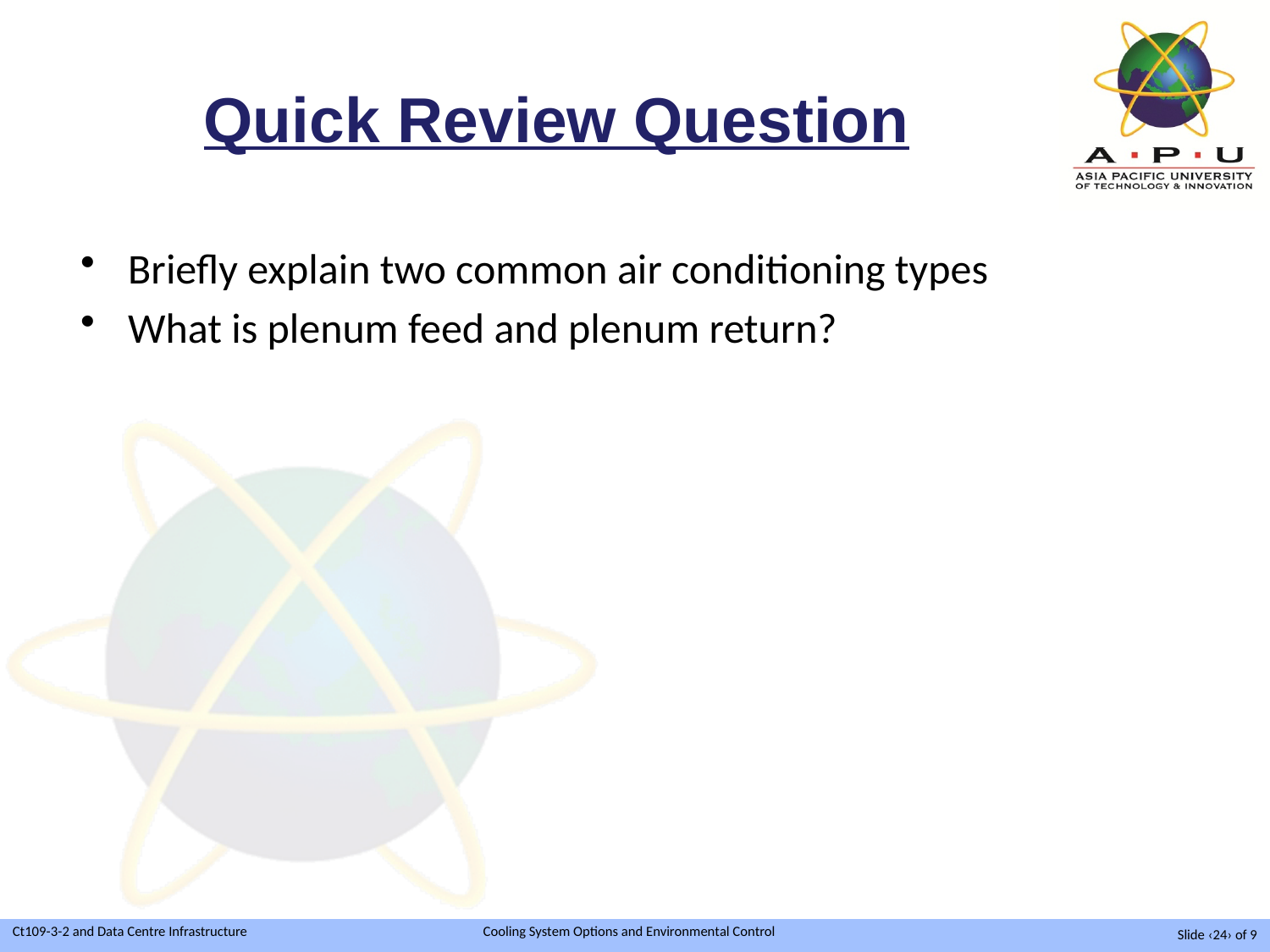

# Quick Review Question
Briefly explain two common air conditioning types
What is plenum feed and plenum return?
Slide ‹24› of 9